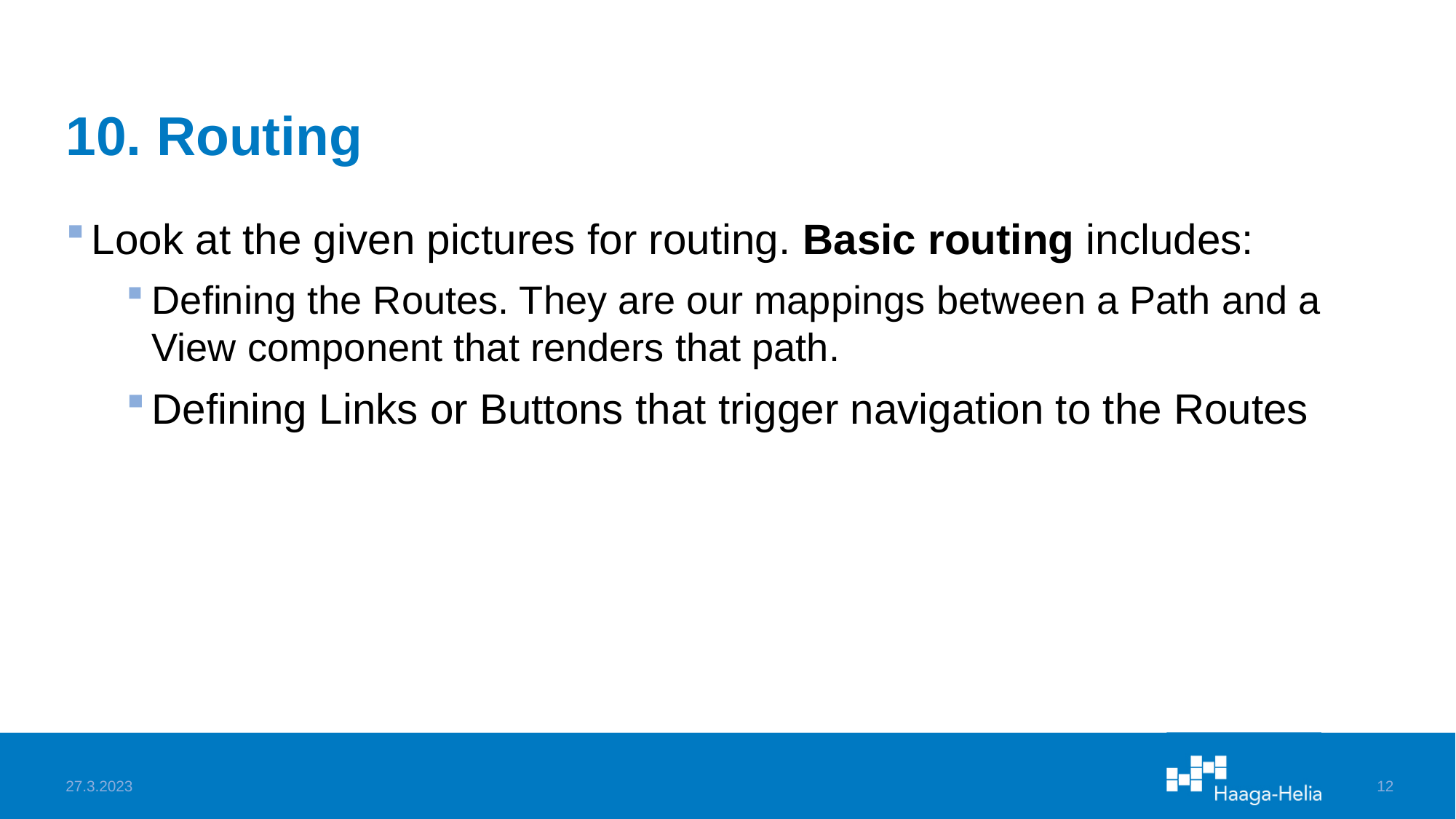

# 10. Routing
Look at the given pictures for routing. Basic routing includes:
Defining the Routes. They are our mappings between a Path and a View component that renders that path.
Defining Links or Buttons that trigger navigation to the Routes

27.3.2023

12